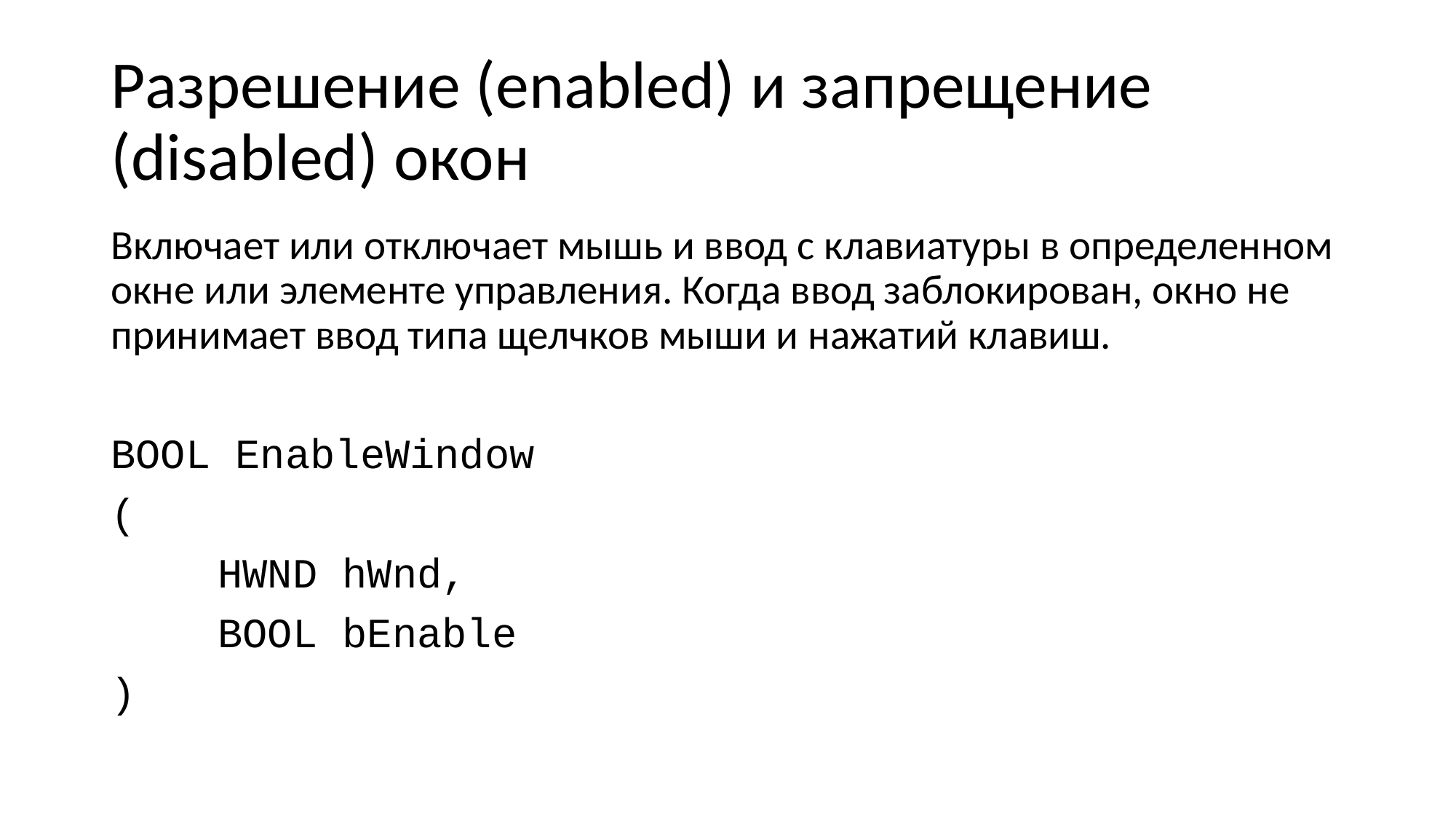

# Разрешение (enabled) и запрещение (disabled) окон
Включает или отключает мышь и ввод с клавиатуры в определенном окне или элементе управления. Когда ввод заблокирован, окно не принимает ввод типа щелчков мыши и нажатий клавиш.

BOOL EnableWindow
(
	HWND hWnd,
	BOOL bEnable
)